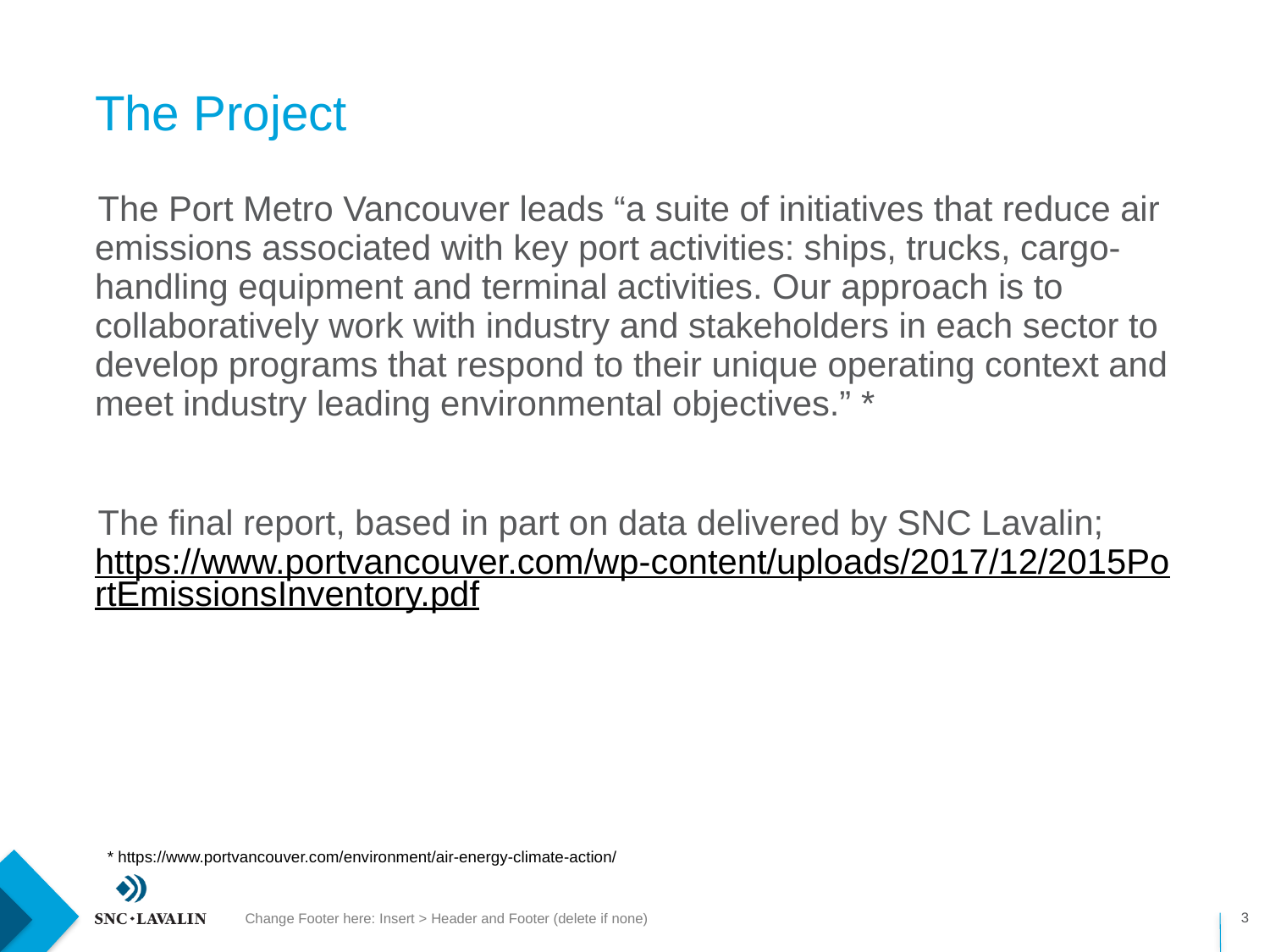

# The Project
The Port Metro Vancouver leads “a suite of initiatives that reduce air emissions associated with key port activities: ships, trucks, cargo-handling equipment and terminal activities. Our approach is to collaboratively work with industry and stakeholders in each sector to develop programs that respond to their unique operating context and meet industry leading environmental objectives.” *

The final report, based in part on data delivered by SNC Lavalin; https://www.portvancouver.com/wp-content/uploads/2017/12/2015PortEmissionsInventory.pdf

* https://www.portvancouver.com/environment/air-energy-climate-action/
3
Change Footer here: Insert > Header and Footer (delete if none)